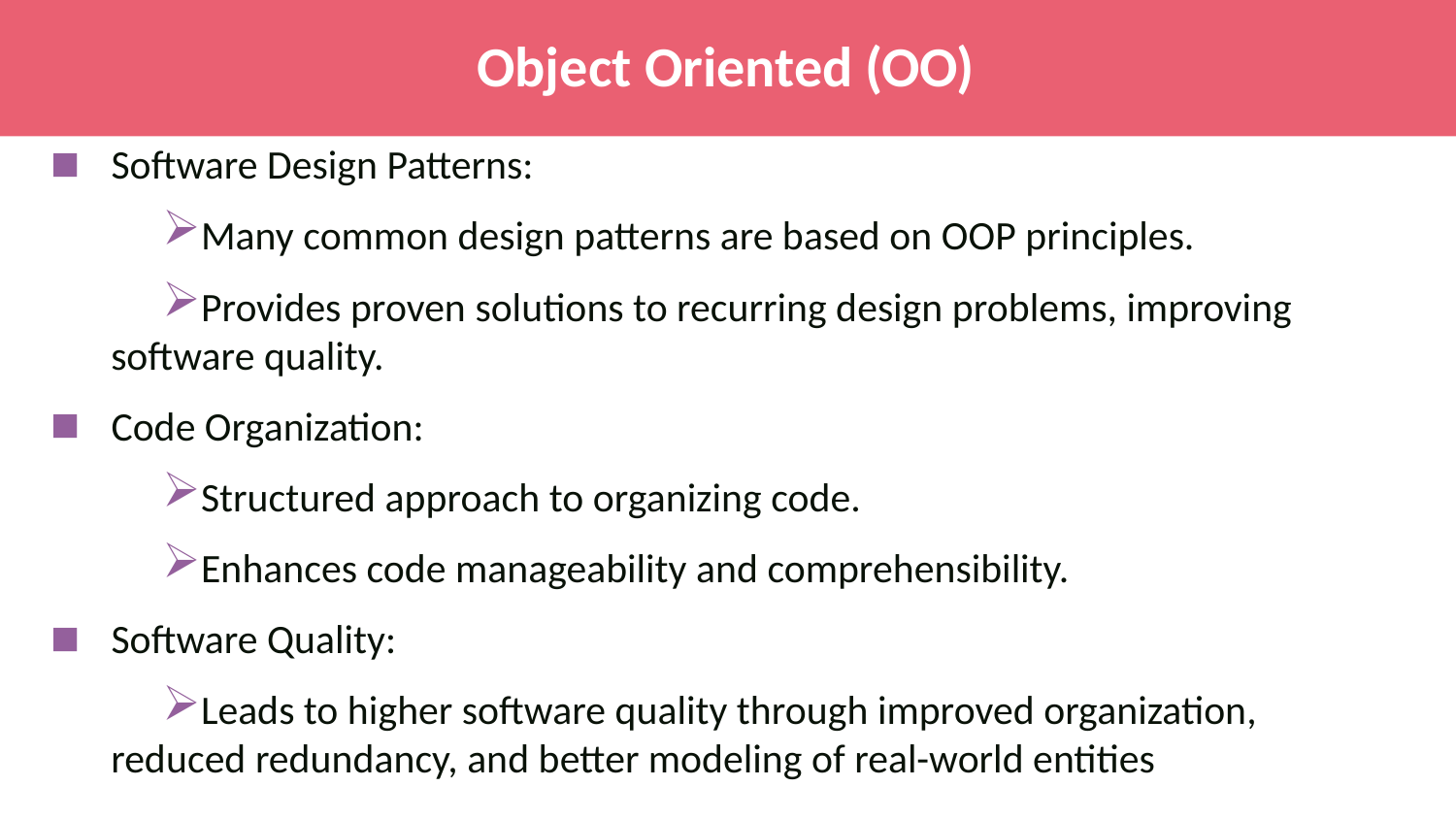

# Object Oriented (OO)
Software Design Patterns:
Many common design patterns are based on OOP principles.
Provides proven solutions to recurring design problems, improving software quality.
Code Organization:
Structured approach to organizing code.
Enhances code manageability and comprehensibility.
Software Quality:
Leads to higher software quality through improved organization, reduced redundancy, and better modeling of real-world entities